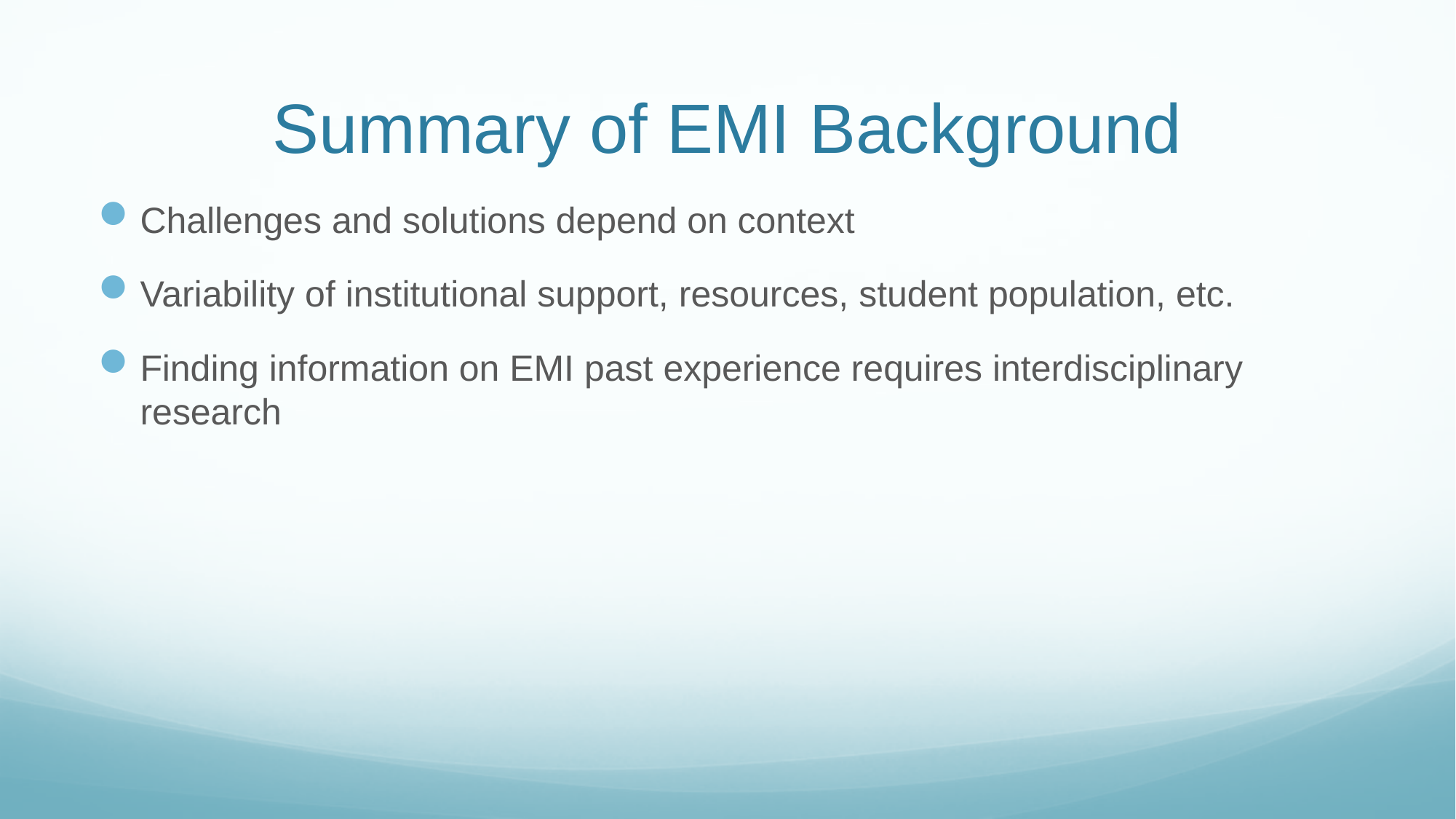

# Summary of EMI Background
Challenges and solutions depend on context
Variability of institutional support, resources, student population, etc.
Finding information on EMI past experience requires interdisciplinary research